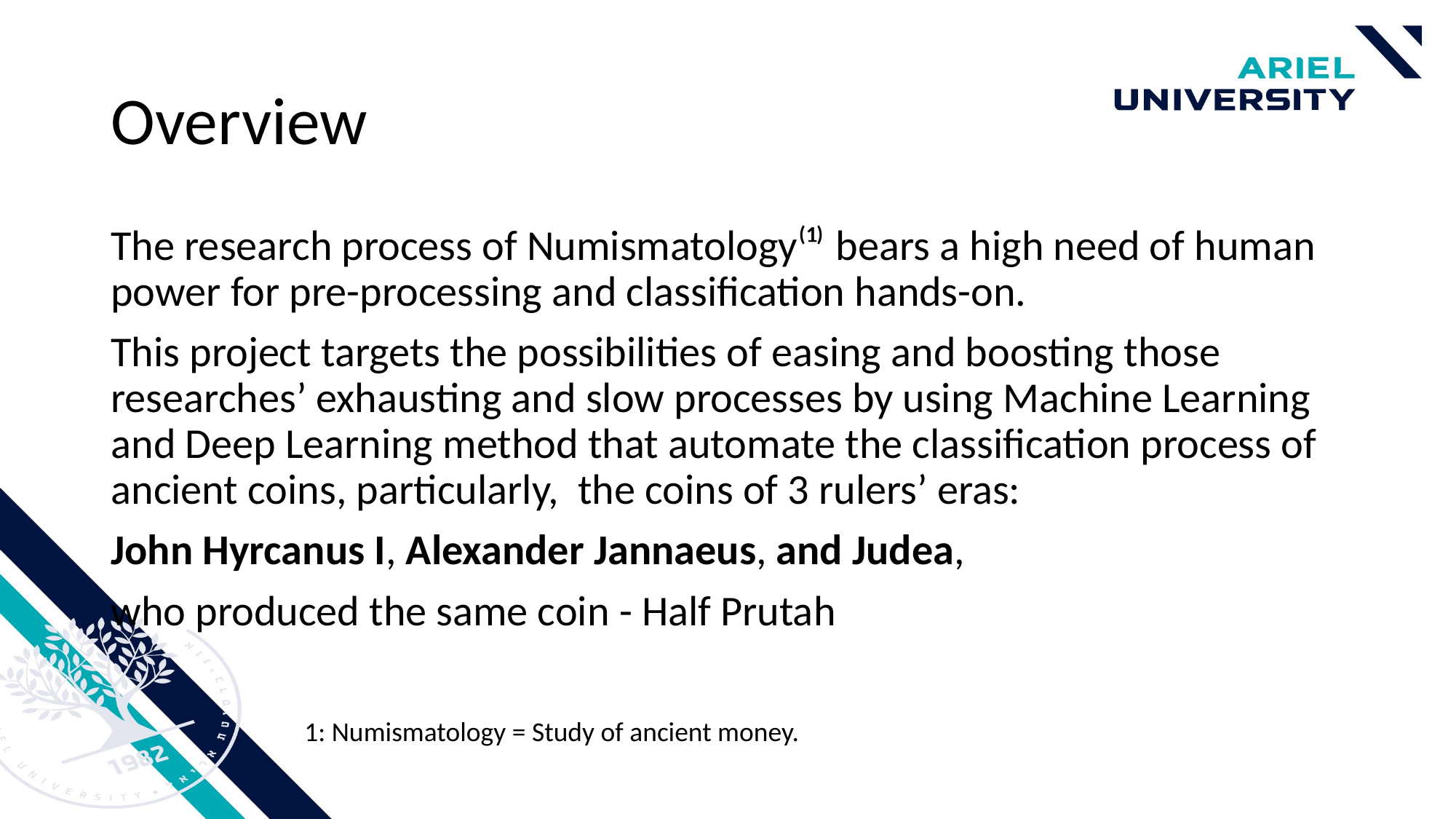

# Overview
The research process of Numismatology⁽¹⁾ bears a high need of human power for pre-processing and classification hands-on.
This project targets the possibilities of easing and boosting those researches’ exhausting and slow processes by using Machine Learning and Deep Learning method that automate the classification process of ancient coins, particularly,  the coins of 3 rulers’ eras:
John Hyrcanus I, Alexander Jannaeus, and Judea,
who produced the same coin - Half Prutah

1: Numismatology = Study of ancient money.